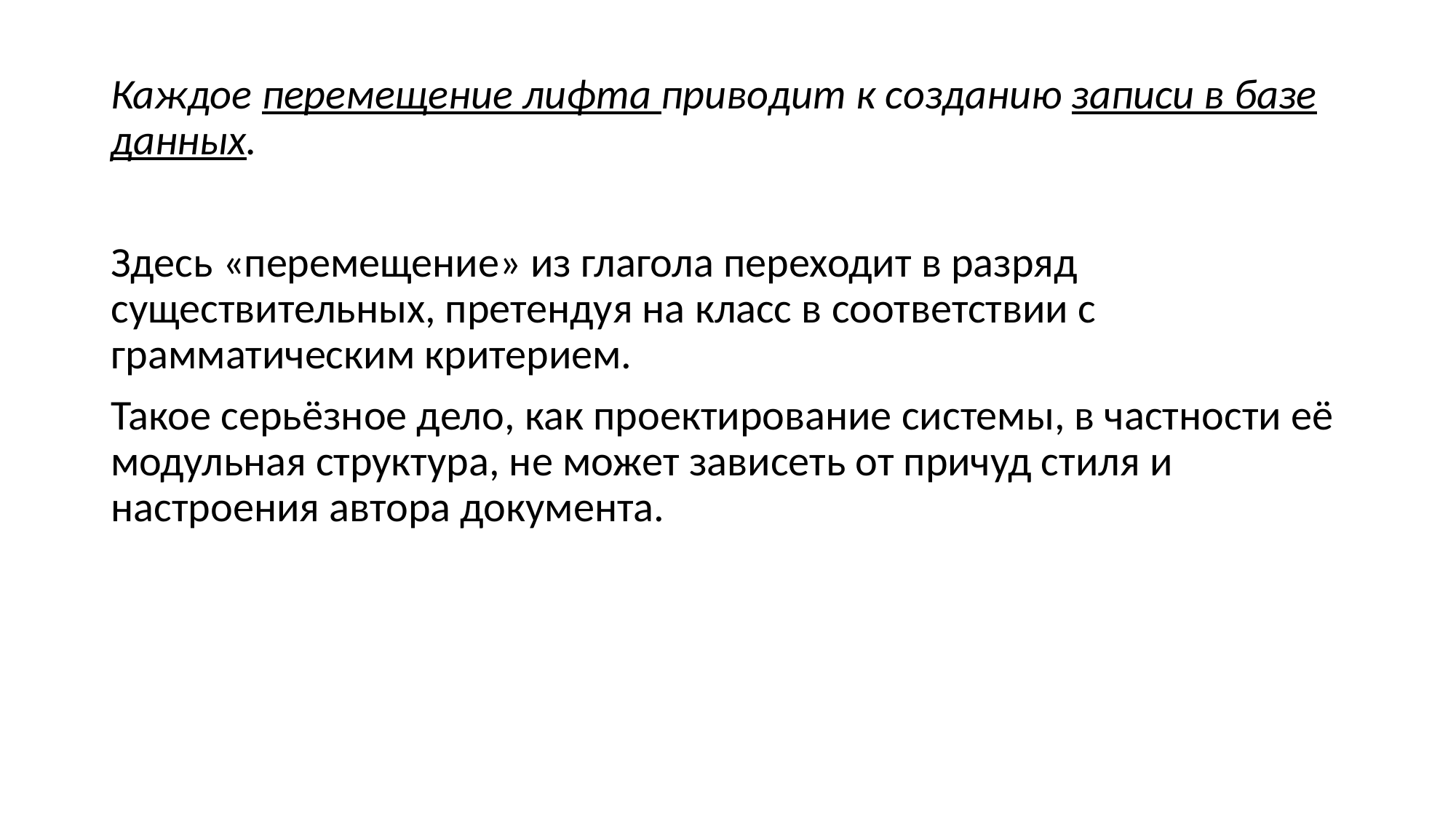

Каждое перемещение лифта приводит к созданию записи в базе данных.

Здесь «перемещение» из глагола переходит в разряд существительных, претендуя на класс в соответствии с грамматическим критерием.
Такое серьёзное дело, как проектирование системы, в частности её модульная структура, не может зависеть от причуд стиля и настроения автора документа.